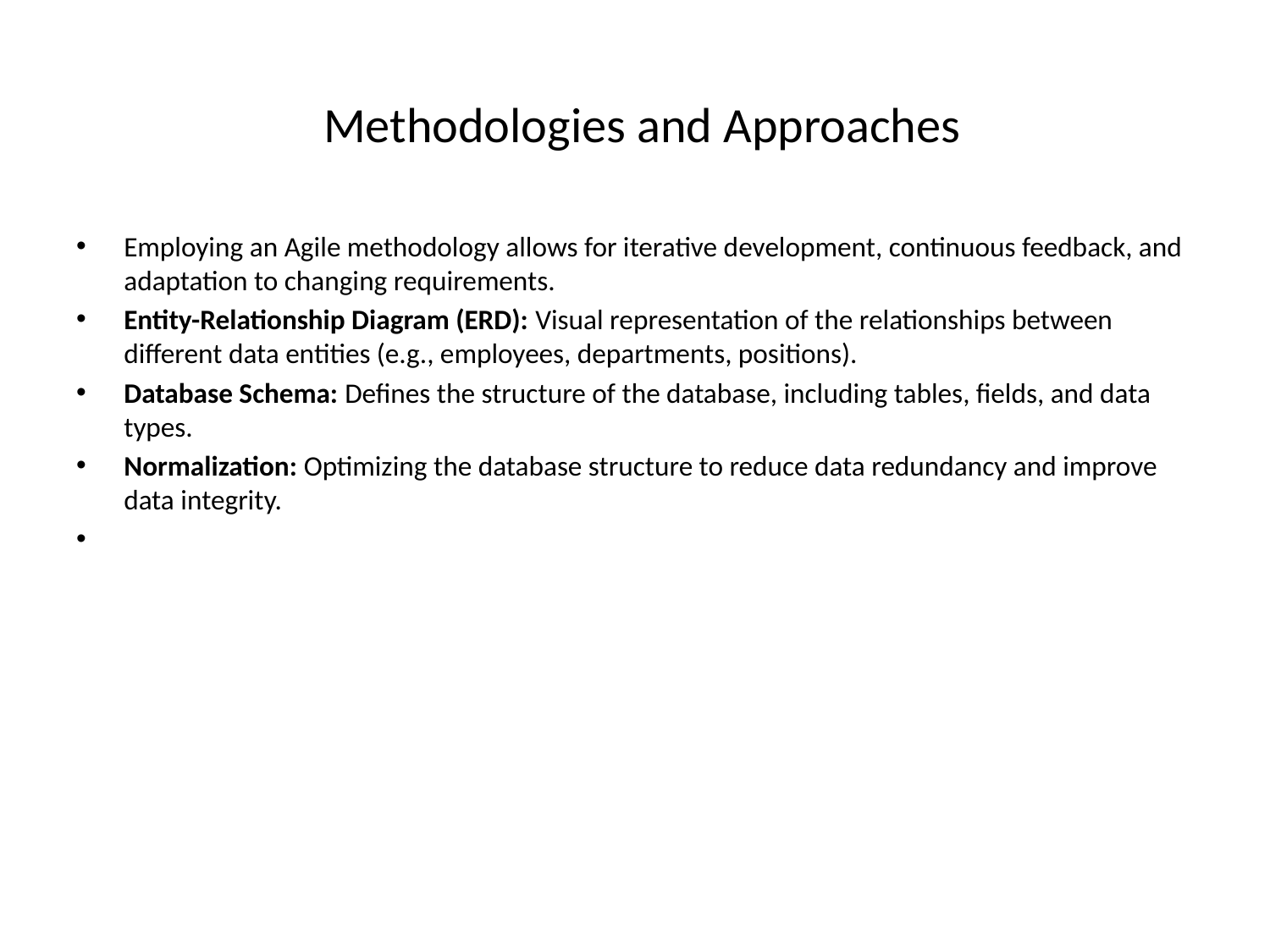

# Methodologies and Approaches
Employing an Agile methodology allows for iterative development, continuous feedback, and adaptation to changing requirements.
Entity-Relationship Diagram (ERD): Visual representation of the relationships between different data entities (e.g., employees, departments, positions).
Database Schema: Defines the structure of the database, including tables, fields, and data types.
Normalization: Optimizing the database structure to reduce data redundancy and improve data integrity.